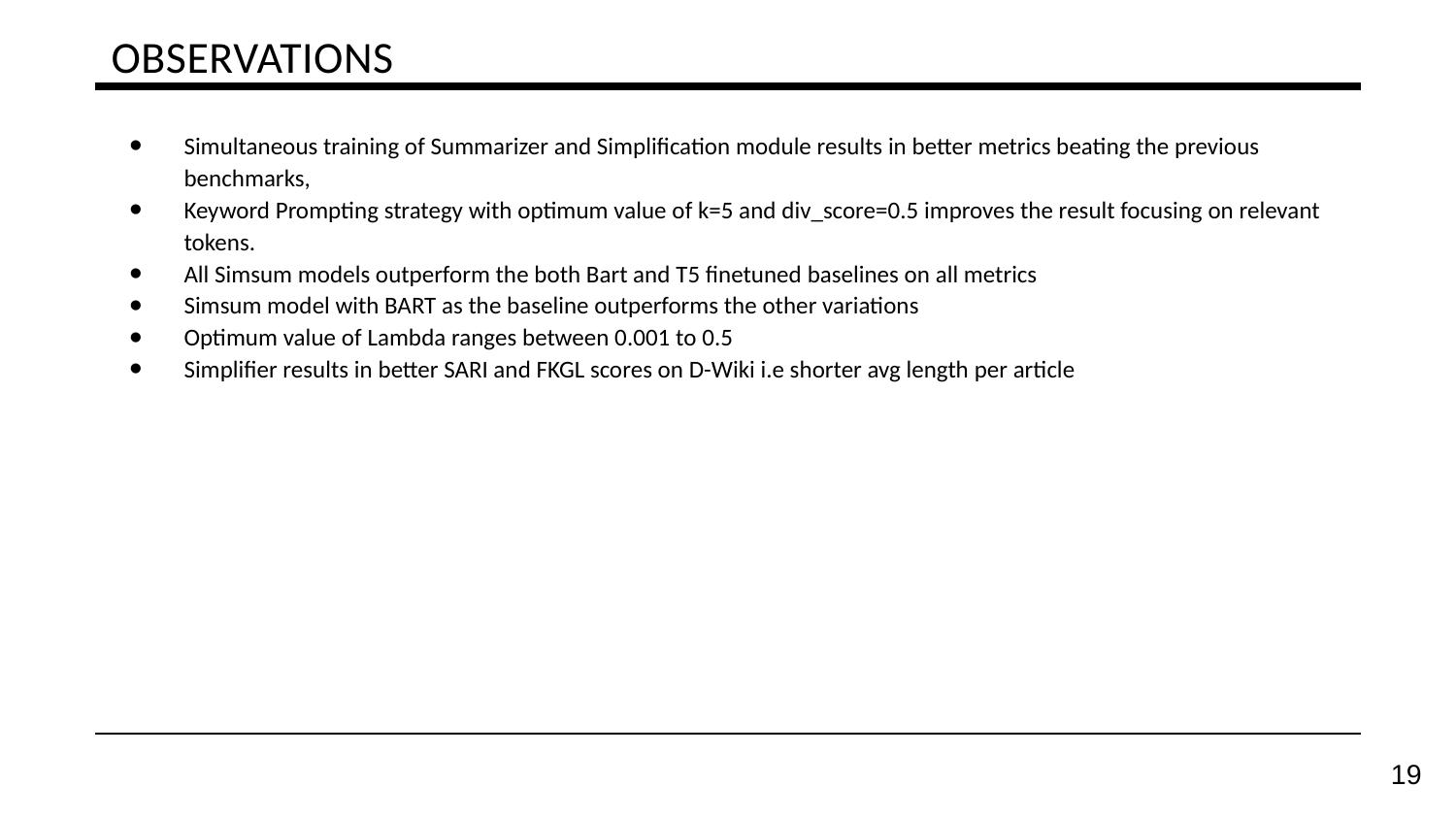

# Observations
Simultaneous training of Summarizer and Simplification module results in better metrics beating the previous benchmarks,
Keyword Prompting strategy with optimum value of k=5 and div_score=0.5 improves the result focusing on relevant tokens.
All Simsum models outperform the both Bart and T5 finetuned baselines on all metrics
Simsum model with BART as the baseline outperforms the other variations
Optimum value of Lambda ranges between 0.001 to 0.5
Simplifier results in better SARI and FKGL scores on D-Wiki i.e shorter avg length per article

19